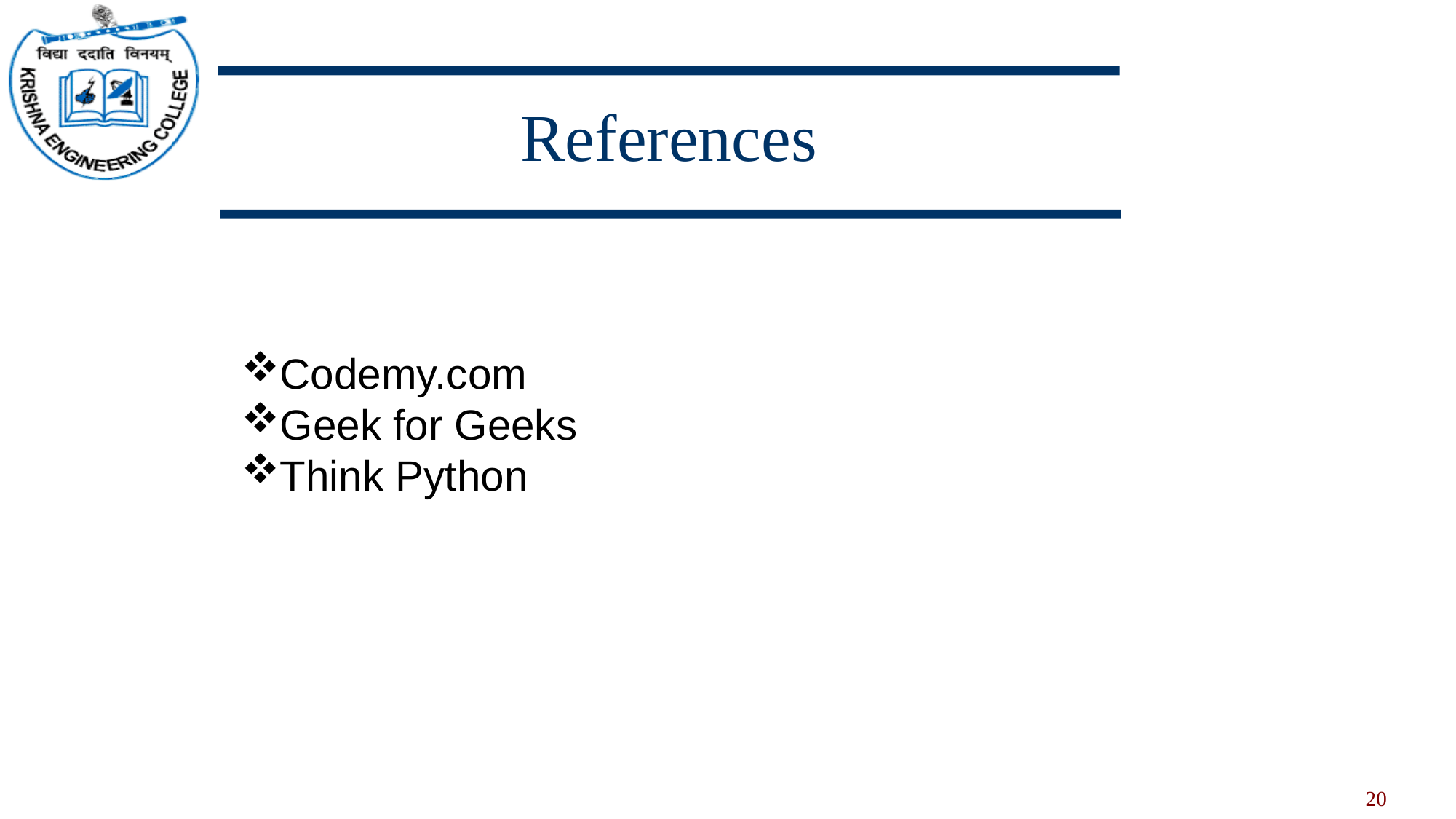

# References

Codemy.com
Geek for Geeks
Think Python
20